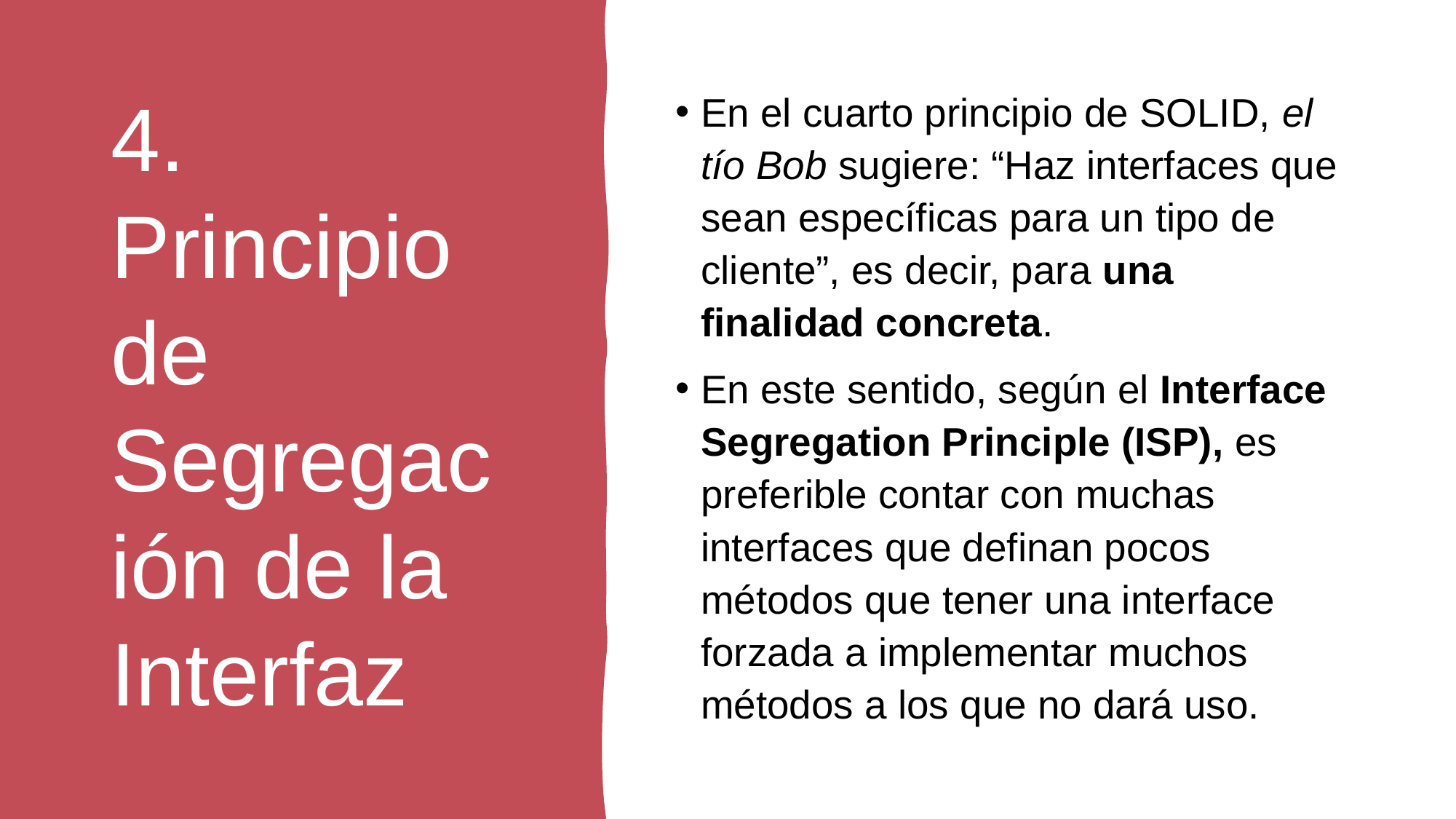

# 4. Principio de Segregación de la Interfaz

En el cuarto principio de SOLID, el tío Bob sugiere: “Haz interfaces que sean específicas para un tipo de cliente”, es decir, para una finalidad concreta.
En este sentido, según el Interface Segregation Principle (ISP), es preferible contar con muchas interfaces que definan pocos métodos que tener una interface forzada a implementar muchos métodos a los que no dará uso.